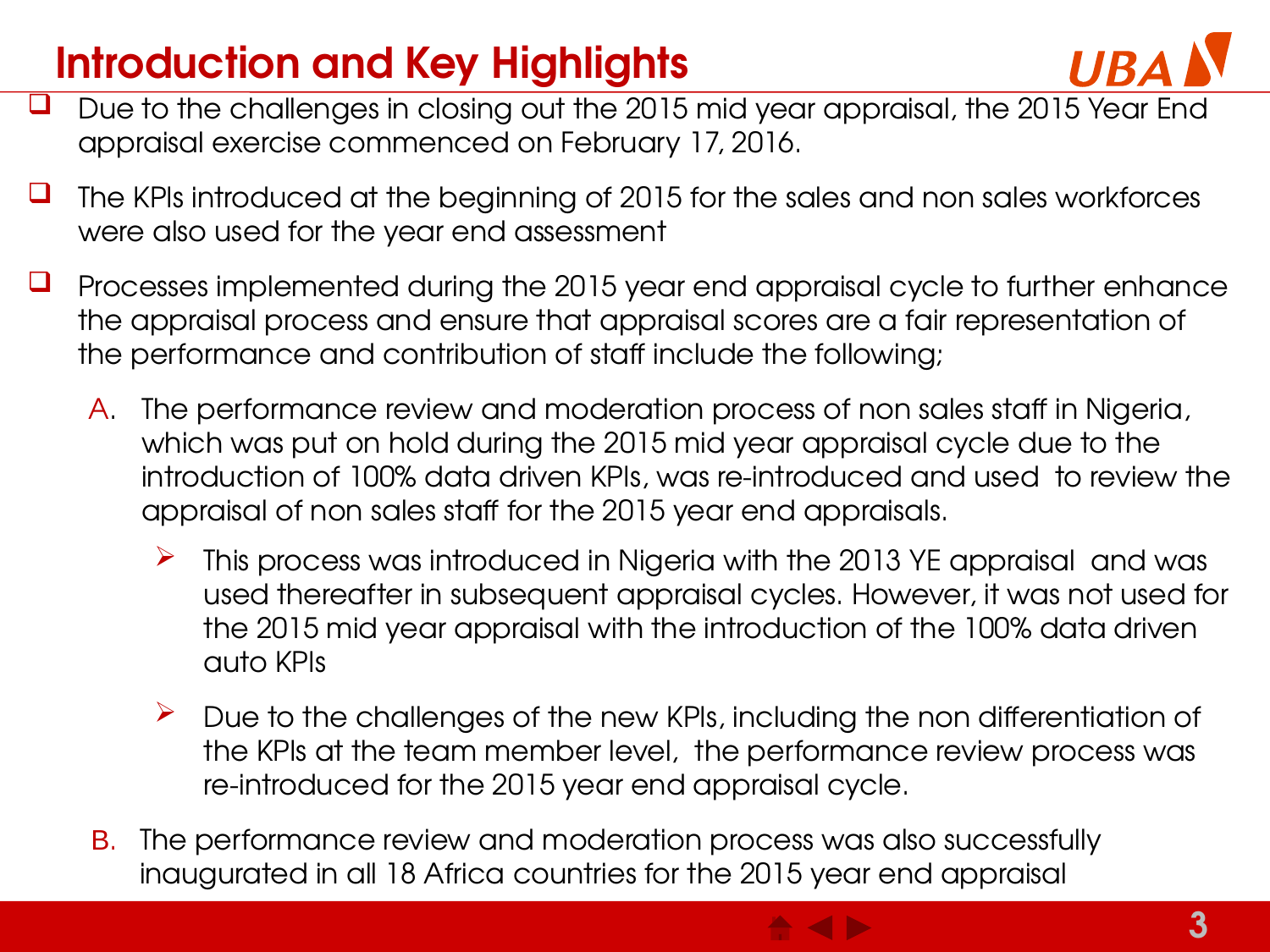

# Introduction and Key Highlights
Due to the challenges in closing out the 2015 mid year appraisal, the 2015 Year End appraisal exercise commenced on February 17, 2016.

The KPIs introduced at the beginning of 2015 for the sales and non sales workforces were also used for the year end assessment

Processes implemented during the 2015 year end appraisal cycle to further enhance the appraisal process and ensure that appraisal scores are a fair representation of the performance and contribution of staff include the following;

A.	The performance review and moderation process of non sales staff in Nigeria, which was put on hold during the 2015 mid year appraisal cycle due to the introduction of 100% data driven KPIs, was re-introduced and used  to review the appraisal of non sales staff for the 2015 year end appraisals.

This process was introduced in Nigeria with the 2013 YE appraisal  and was used thereafter in subsequent appraisal cycles. However, it was not used for the 2015 mid year appraisal with the introduction of the 100% data driven auto KPIs

Due to the challenges of the new KPIs, including the non differentiation of the KPIs at the team member level,  the performance review process was re-introduced for the 2015 year end appraisal cycle.

B.	The performance review and moderation process was also successfully inaugurated in all 18 Africa countries for the 2015 year end appraisal